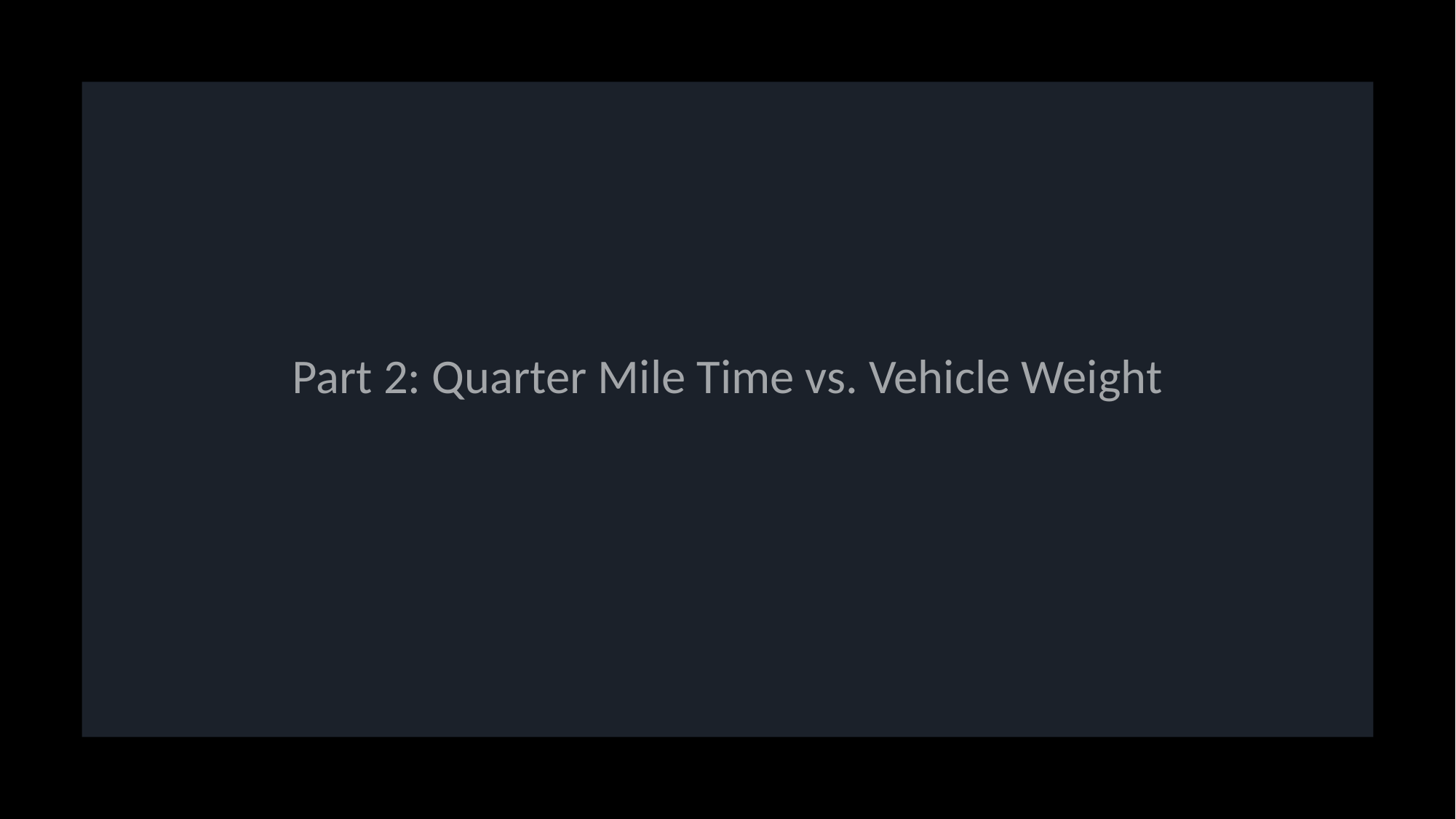

# Part 2: Quarter Mile Time vs. Vehicle Weight